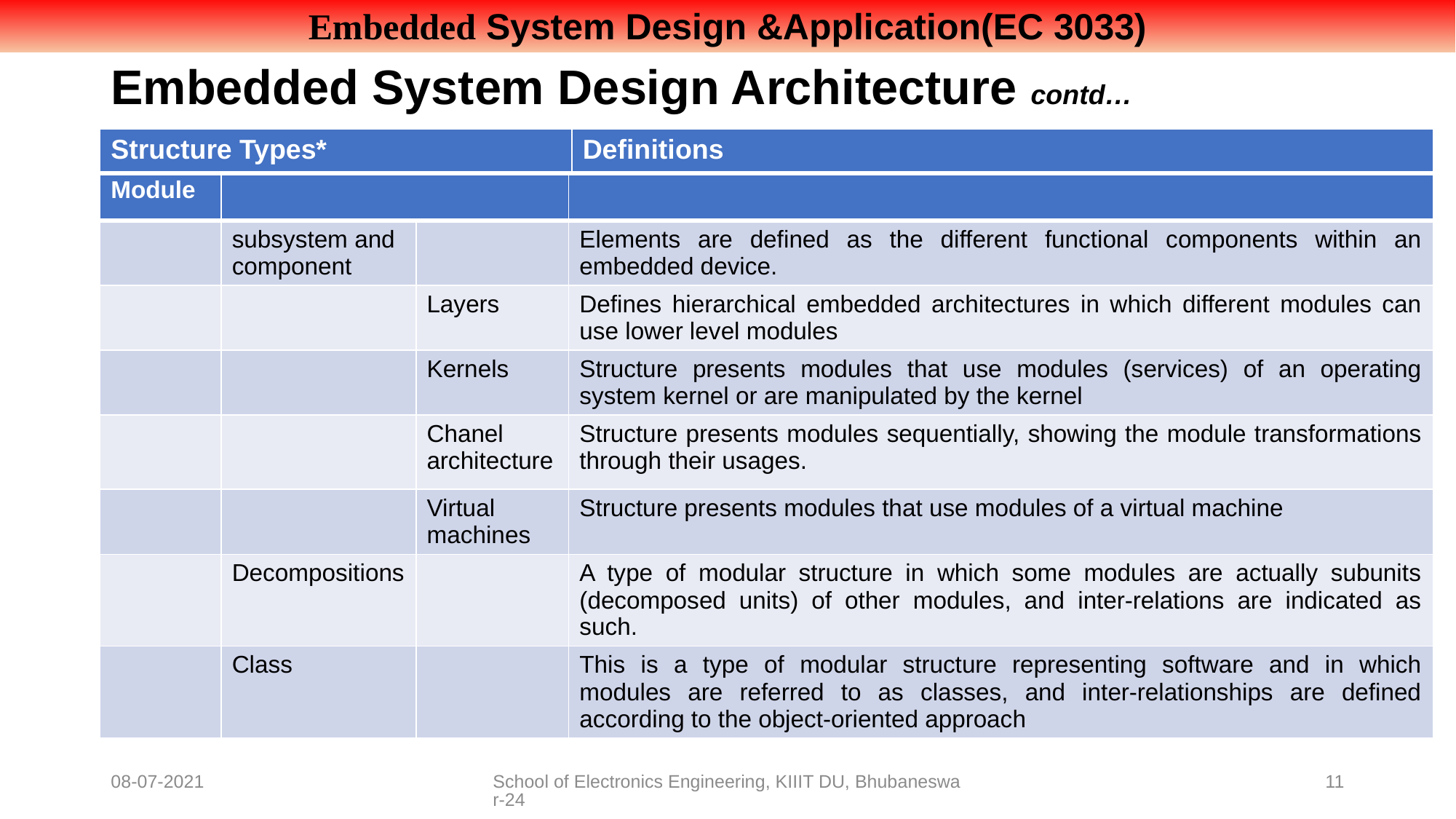

# Embedded System Design Architecture contd…
| Structure Types\* | Definitions |
| --- | --- |
| Module |  |  |  |
| --- | --- | --- | --- |
|  | subsystem and component |  | Elements are defined as the different functional components within an embedded device. |
|  |  | Layers | Defines hierarchical embedded architectures in which different modules can use lower level modules |
|  |  | Kernels | Structure presents modules that use modules (services) of an operating system kernel or are manipulated by the kernel |
|  |  | Chanel architecture | Structure presents modules sequentially, showing the module transformations through their usages. |
|  |  | Virtual machines | Structure presents modules that use modules of a virtual machine |
|  | Decompositions |  | A type of modular structure in which some modules are actually subunits (decomposed units) of other modules, and inter-relations are indicated as such. |
|  | Class |  | This is a type of modular structure representing software and in which modules are referred to as classes, and inter-relationships are defined according to the object-oriented approach |
08-07-2021
School of Electronics Engineering, KIIIT DU, Bhubaneswar-24
11